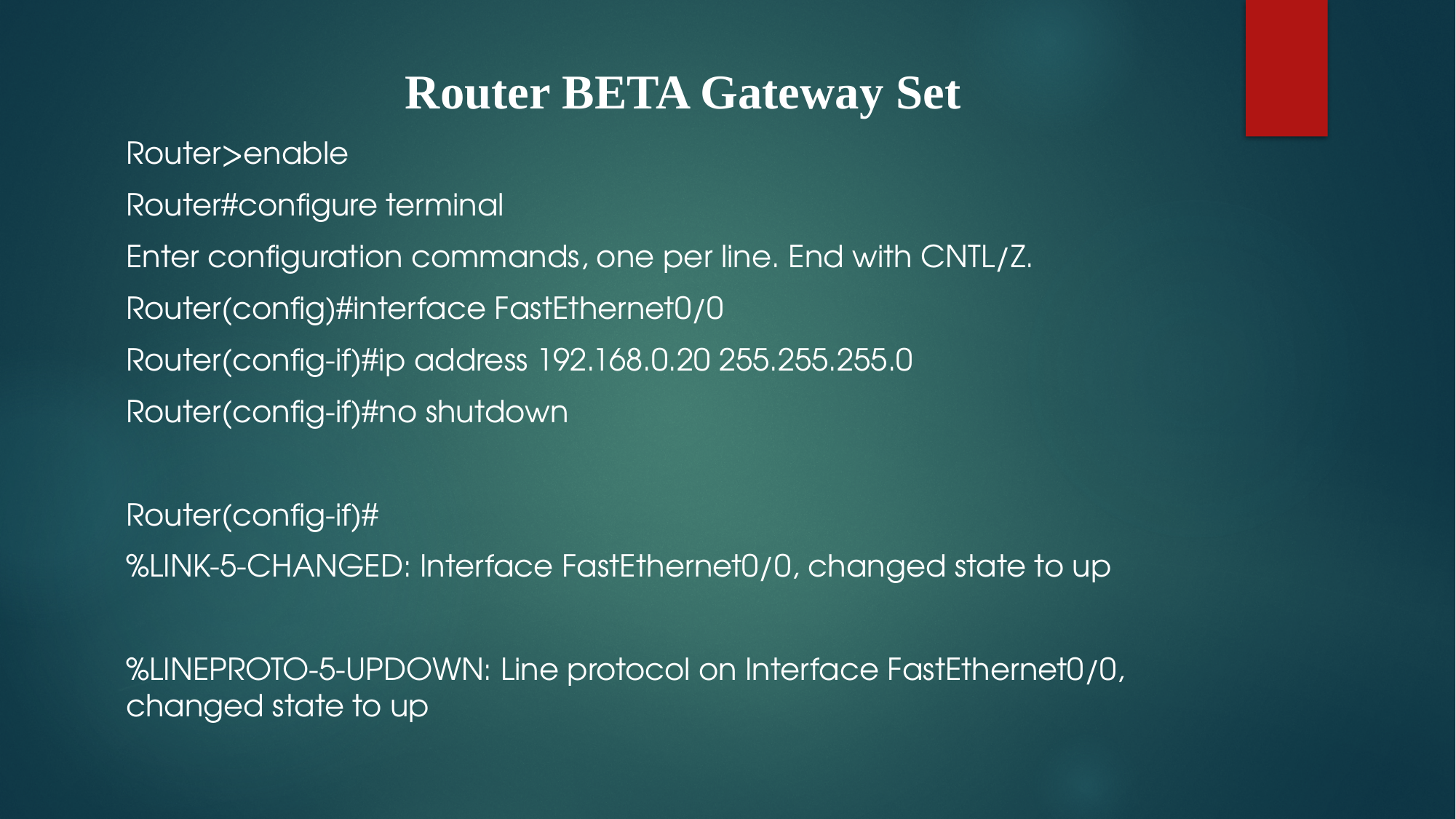

Router BETA Gateway Set
Router>enable
Router#configure terminal
Enter configuration commands, one per line. End with CNTL/Z.
Router(config)#interface FastEthernet0/0
Router(config-if)#ip address 192.168.0.20 255.255.255.0
Router(config-if)#no shutdown

Router(config-if)#
%LINK-5-CHANGED: Interface FastEthernet0/0, changed state to up

%LINEPROTO-5-UPDOWN: Line protocol on Interface FastEthernet0/0, changed state to up